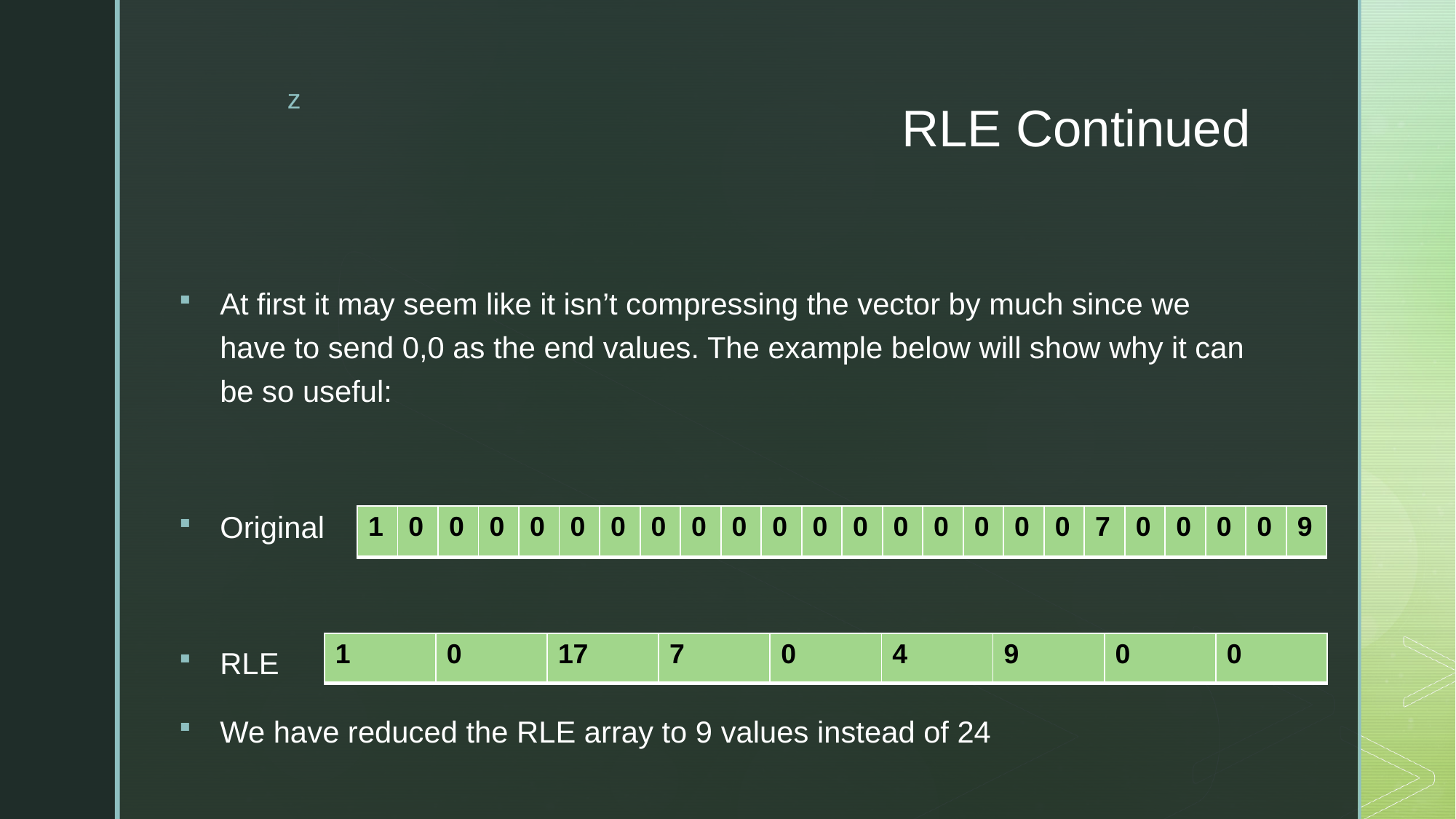

# RLE Continued
At first it may seem like it isn’t compressing the vector by much since we have to send 0,0 as the end values. The example below will show why it can be so useful:

Original

RLE
We have reduced the RLE array to 9 values instead of 24
| 1 | 0 | 0 | 0 | 0 | 0 | 0 | 0 | 0 | 0 | 0 | 0 | 0 | 0 | 0 | 0 | 0 | 0 | 7 | 0 | 0 | 0 | 0 | 9 |
| --- | --- | --- | --- | --- | --- | --- | --- | --- | --- | --- | --- | --- | --- | --- | --- | --- | --- | --- | --- | --- | --- | --- | --- |
| 1 | 0 | 17 | 7 | 0 | 4 | 9 | 0 | 0 |
| --- | --- | --- | --- | --- | --- | --- | --- | --- |